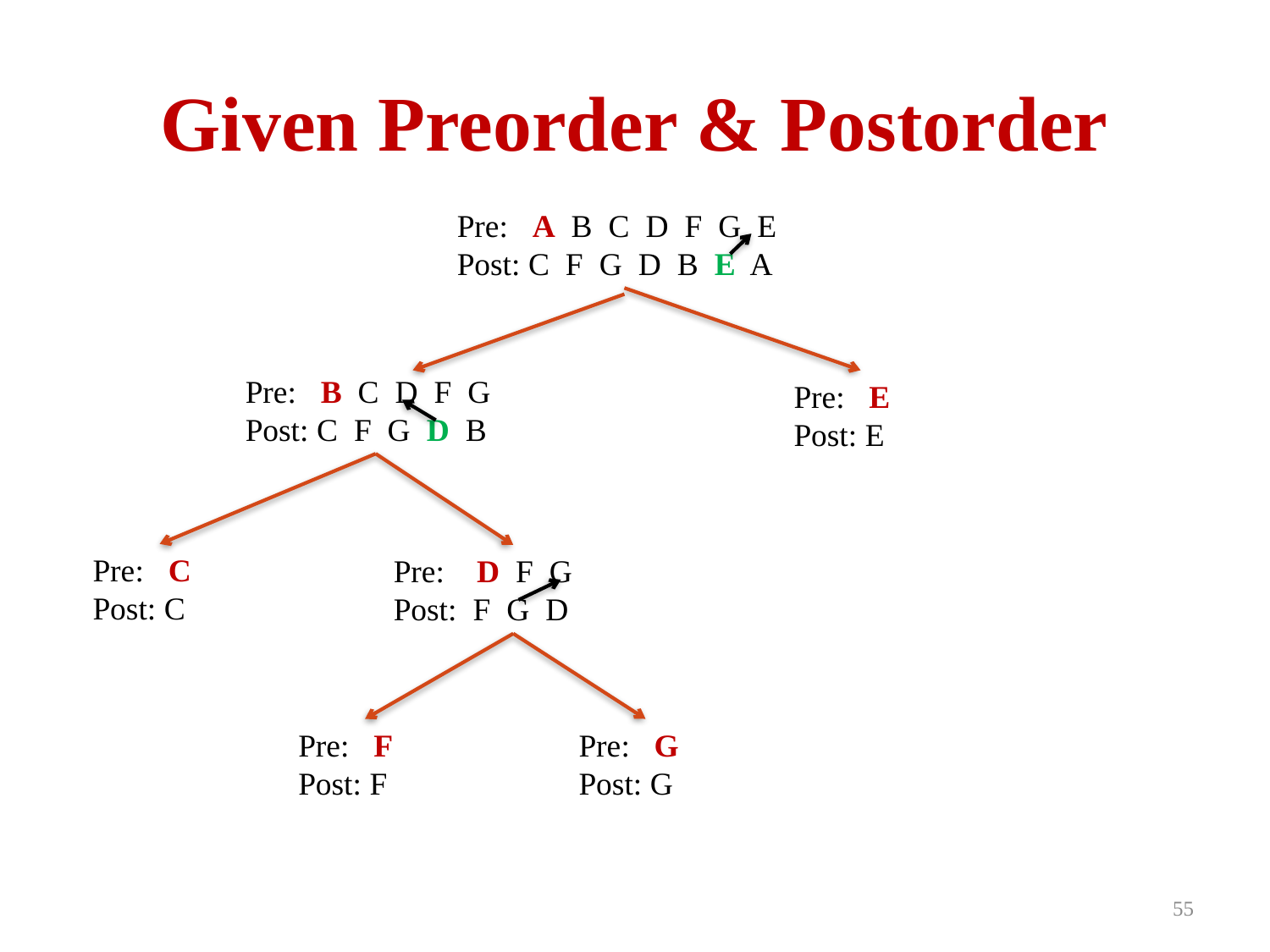

# Given Preorder & Postorder
Pre:   A  B  C  D  F  G  E
Post: C  F  G  D  B  E  A
Pre:   B  C  D  F  G
Post: C  F  G  D  B
Pre:   E
Post: E
Pre:   C
Post: C
Pre:    D  F  G
Post:  F  G  D
Pre:   F
Post: F
Pre:   G
Post: G
55